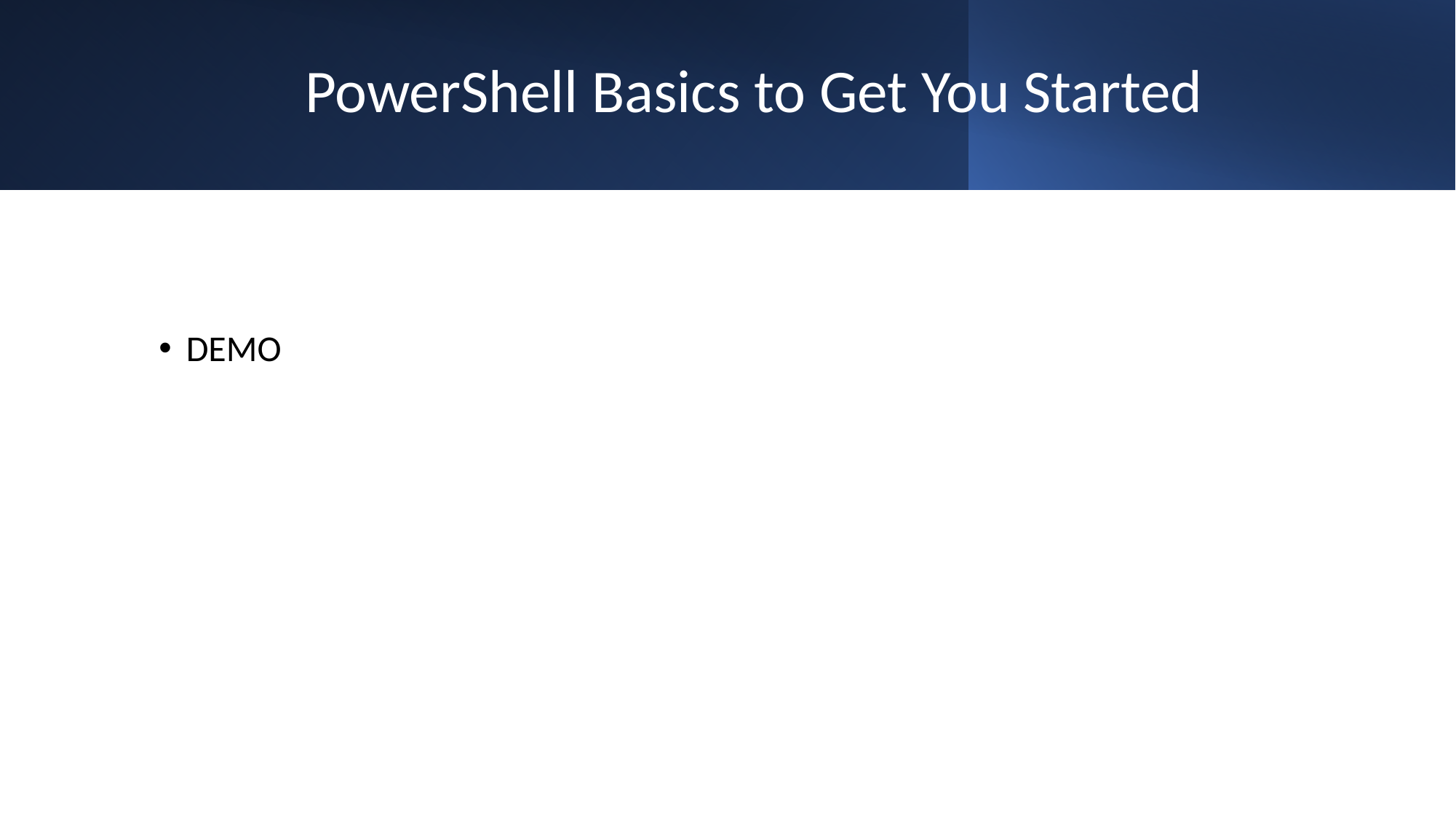

# PowerShell Basics to Get You Started
DEMO